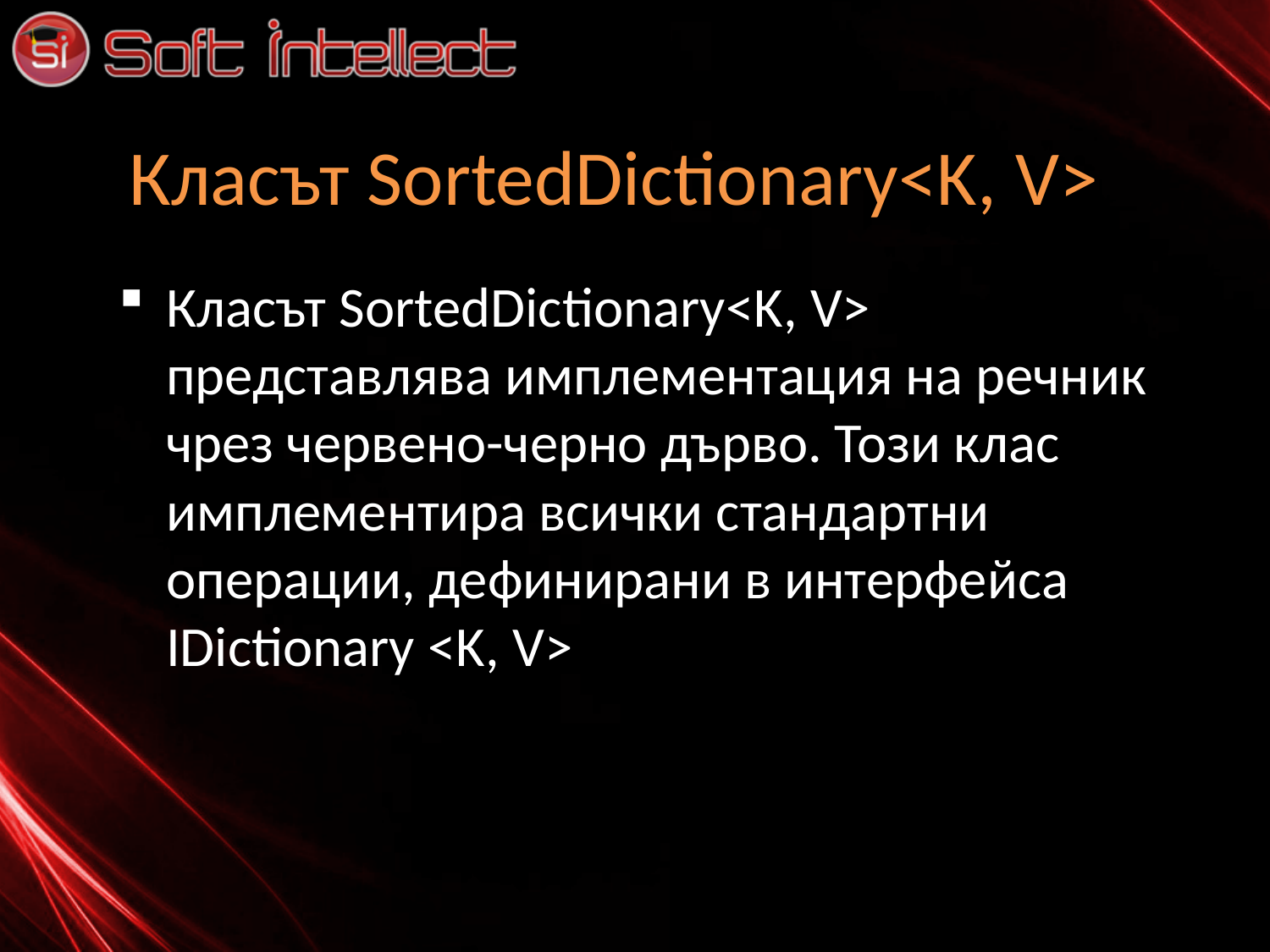

# Класът SortedDictionary<K, V>
Класът SortedDictionary<K, V> представлява имплементация на речник чрез червено-черно дърво. Този клас имплементира всички стандартни операции, дефинирани в интерфейса IDictionary <K, V>